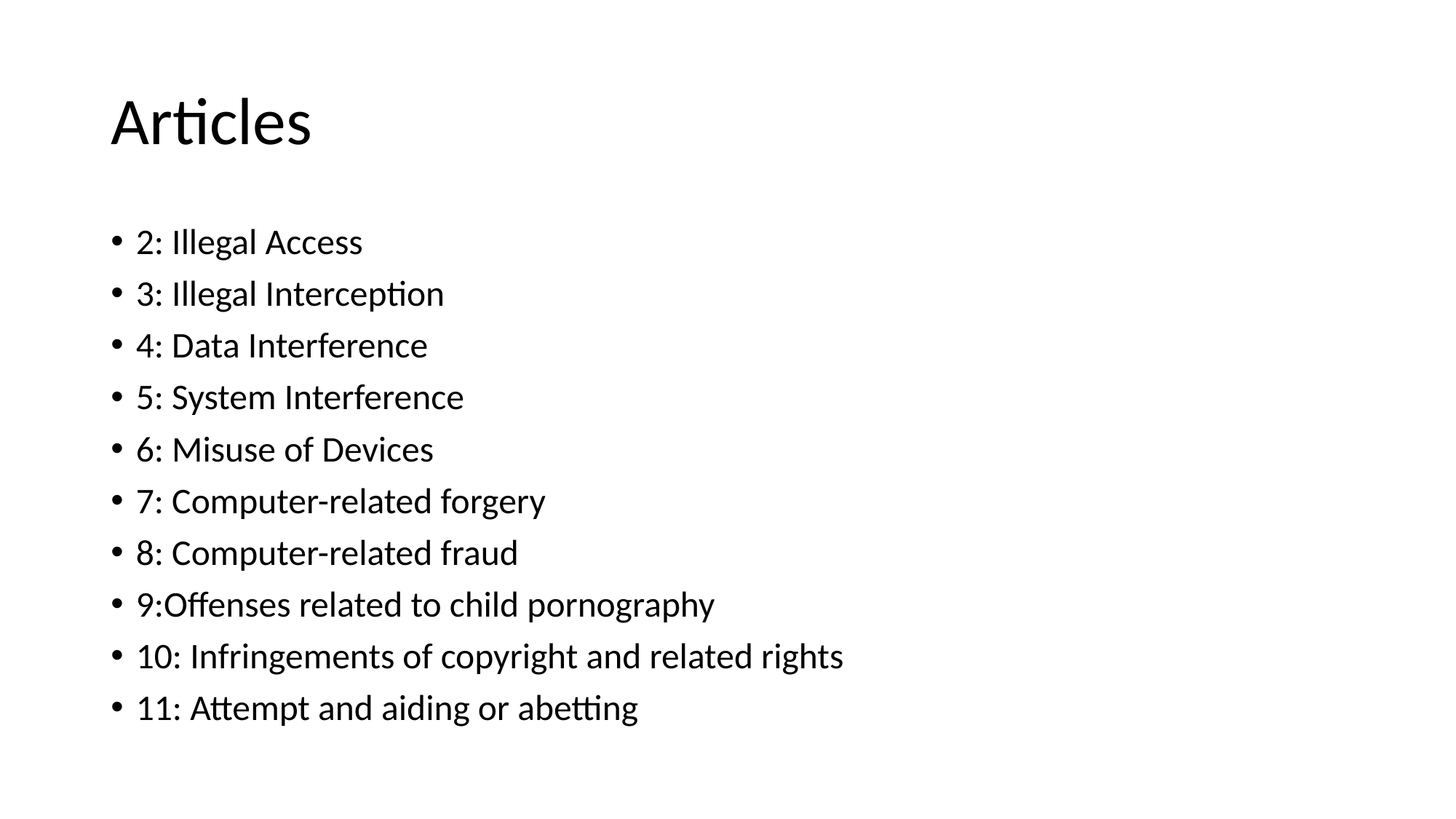

# Articles
2: Illegal Access
3: Illegal Interception
4: Data Interference
5: System Interference
6: Misuse of Devices
7: Computer-related forgery
8: Computer-related fraud
9:Offenses related to child pornography
10: Infringements of copyright and related rights
11: Attempt and aiding or abetting